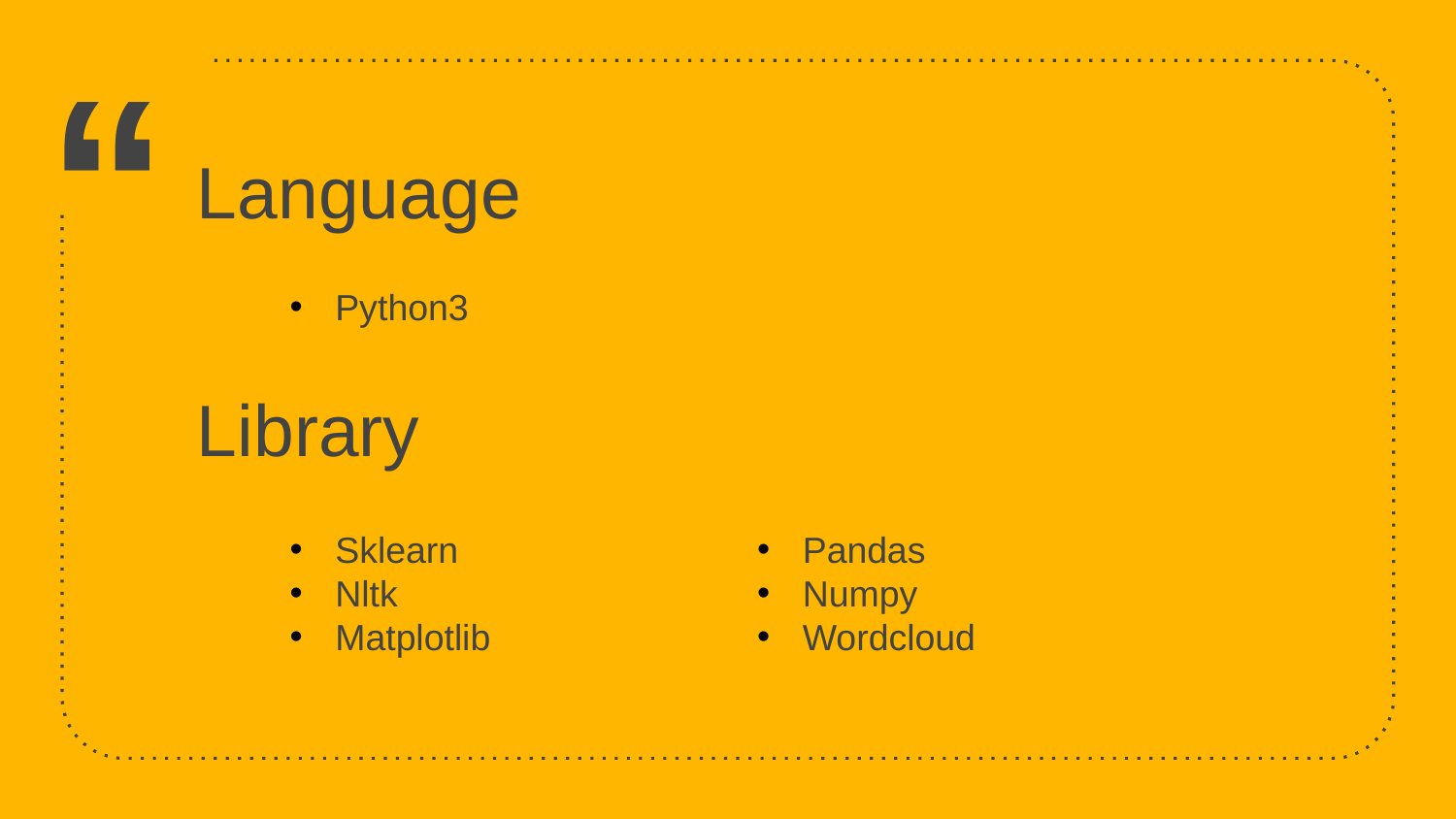

Language
Python3
Library
Sklearn
Nltk
Matplotlib

Pandas
Numpy
Wordcloud

6